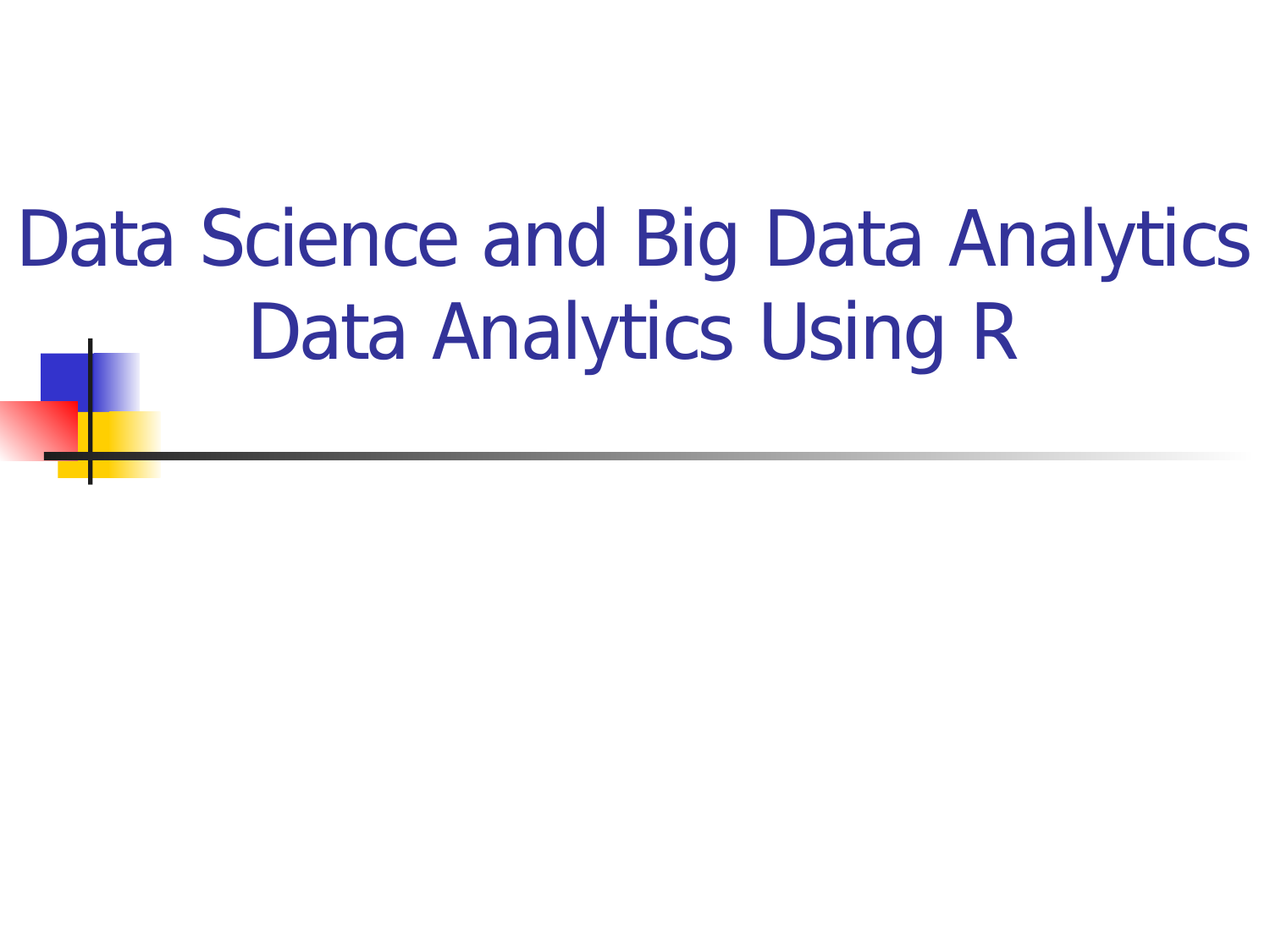

# Data Science and Big Data Analytics Data Analytics Using R